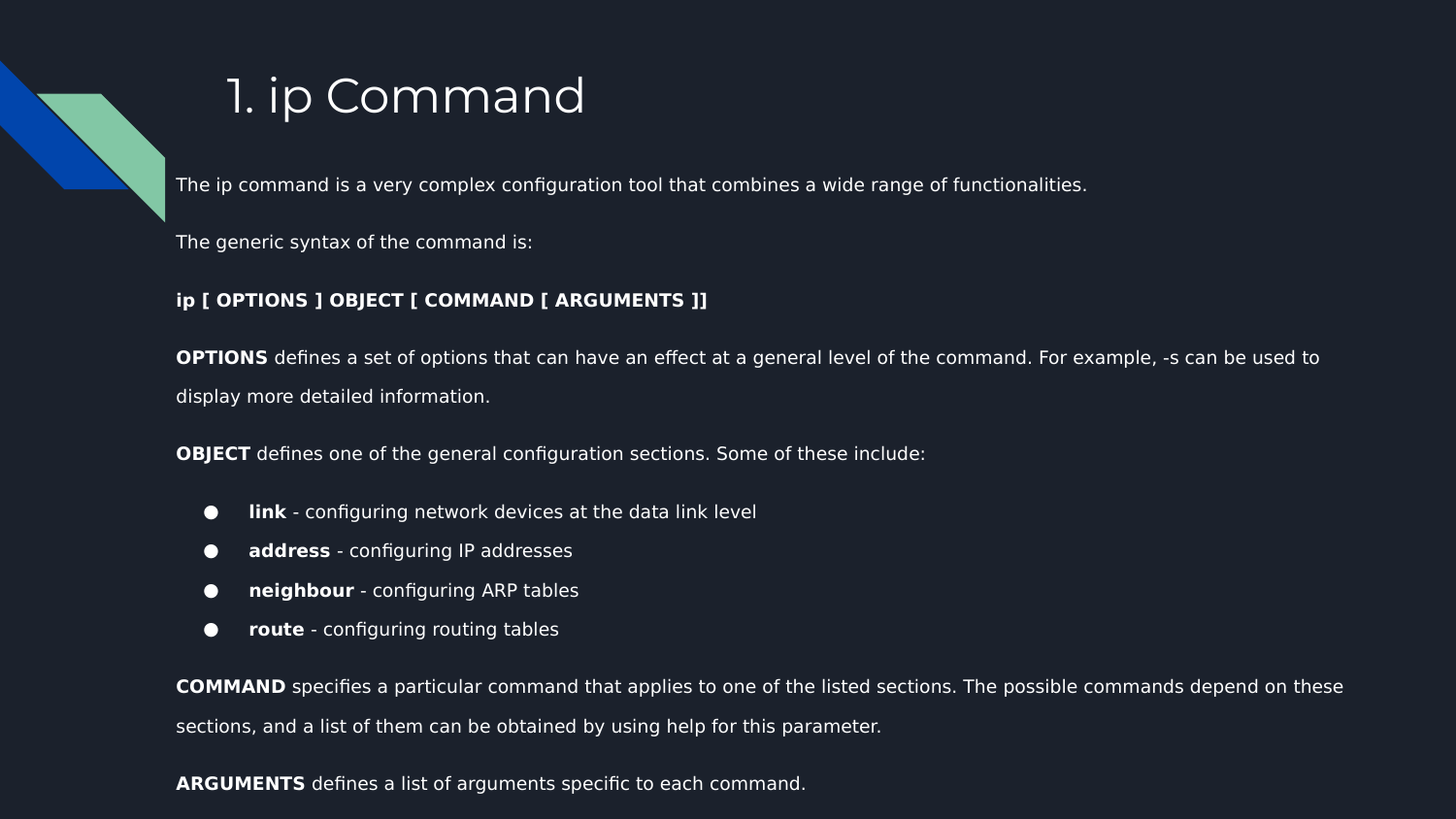

# 1. ip Command
The ip command is a very complex configuration tool that combines a wide range of functionalities.
The generic syntax of the command is:
ip [ OPTIONS ] OBJECT [ COMMAND [ ARGUMENTS ]]
OPTIONS defines a set of options that can have an effect at a general level of the command. For example, -s can be used to display more detailed information.
OBJECT defines one of the general configuration sections. Some of these include:
link - configuring network devices at the data link level
address - configuring IP addresses
neighbour - configuring ARP tables
route - configuring routing tables
COMMAND specifies a particular command that applies to one of the listed sections. The possible commands depend on these sections, and a list of them can be obtained by using help for this parameter.
ARGUMENTS defines a list of arguments specific to each command.